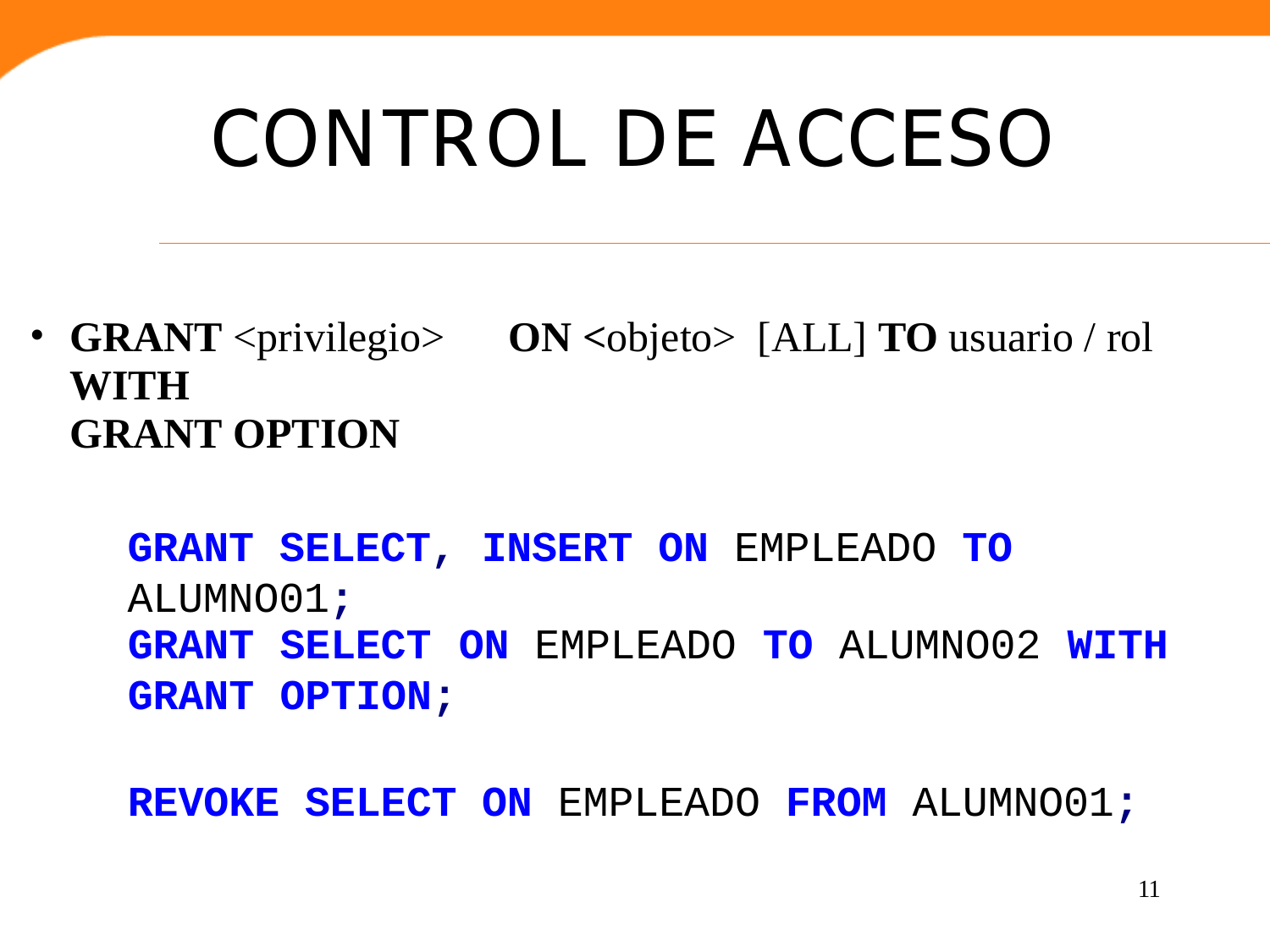

# CONTROL DE ACCESO
GRANT <privilegio>	ON <objeto>	[ALL] TO usuario / rol WITH
GRANT OPTION

GRANT SELECT, INSERT ON EMPLEADO TO
ALUMNO01;
| GRANT | SELECT | ON | EMPLEADO | TO | ALUMNO02 | WITH |
| --- | --- | --- | --- | --- | --- | --- |
| GRANT | OPTION; |  |  |  |  |  |
REVOKE SELECT ON EMPLEADO FROM ALUMNO01;
11